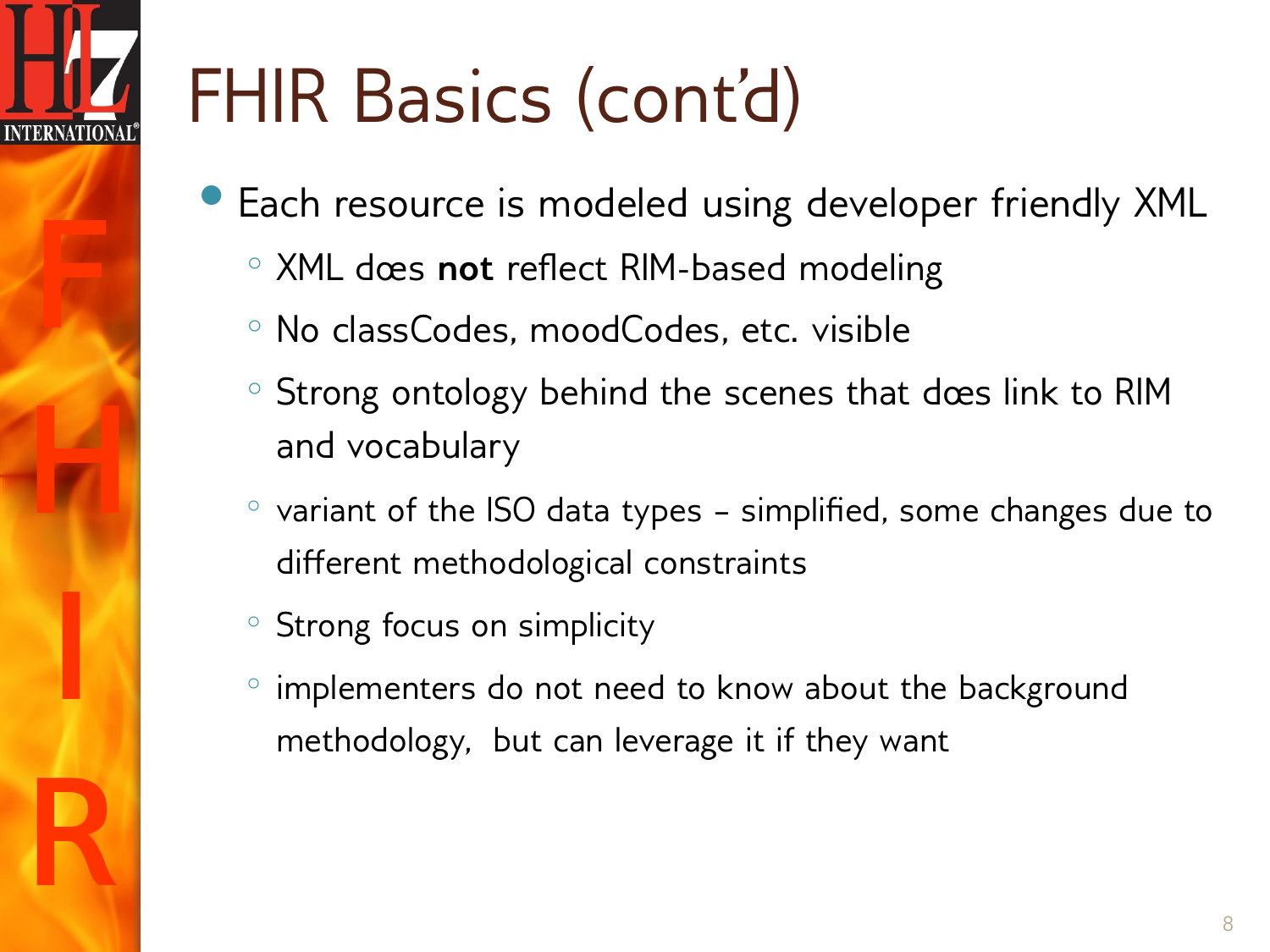

# FHIR Basics (cont’d)
Each resource is modeled using developer friendly XML
XML does not reflect RIM-based modeling
No classCodes, moodCodes, etc. visible
Strong ontology behind the scenes that does link to RIM and vocabulary
variant of the ISO data types – simplified, some changes due to different methodological constraints
Strong focus on simplicity
implementers do not need to know about the background methodology,  but can leverage it if they want

8